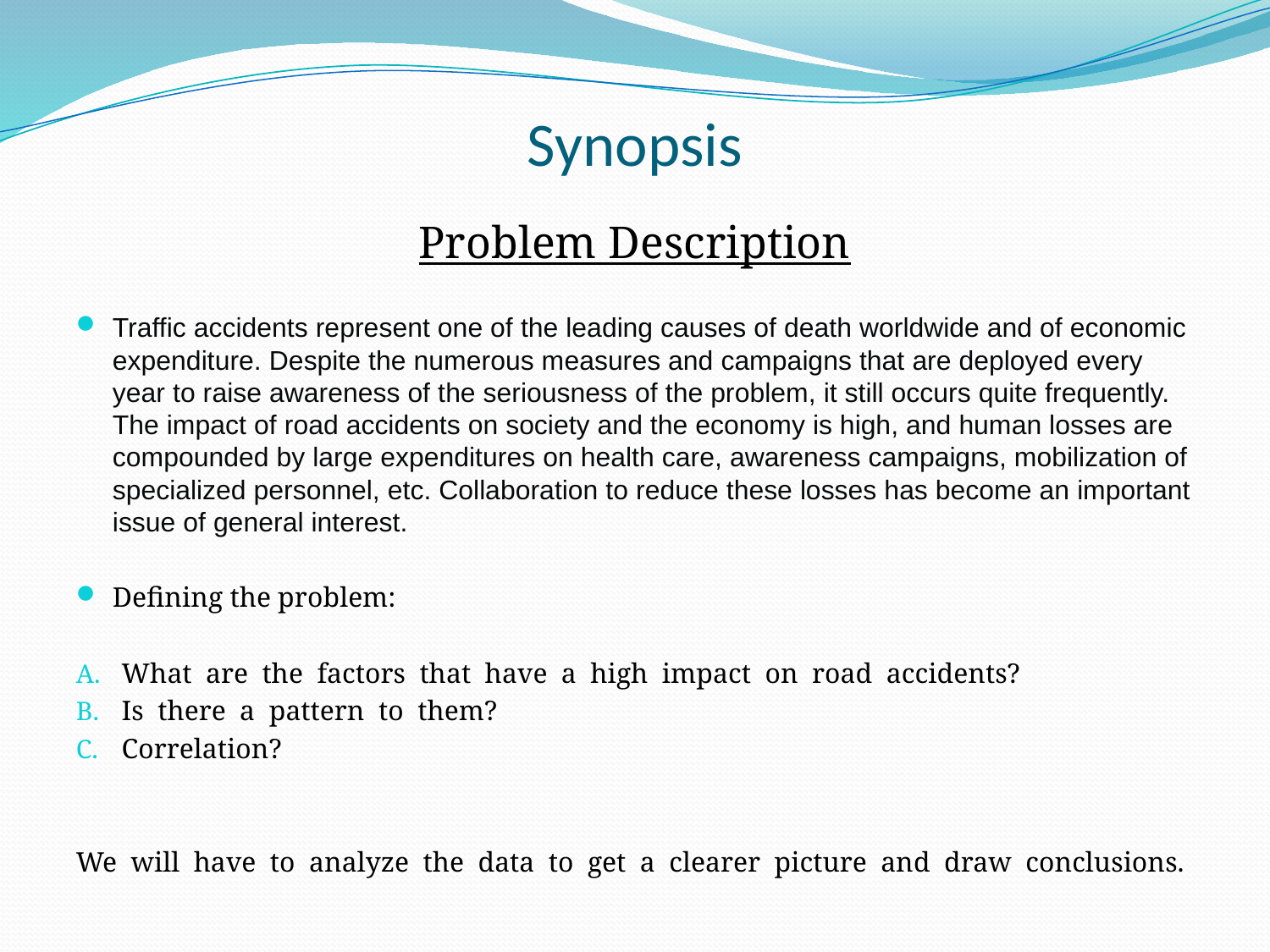

# Synopsis
Problem Description

Traffic accidents represent one of the leading causes of death worldwide and of economic expenditure. Despite the numerous measures and campaigns that are deployed every year to raise awareness of the seriousness of the problem, it still occurs quite frequently. The impact of road accidents on society and the economy is high, and human losses are compounded by large expenditures on health care, awareness campaigns, mobilization of specialized personnel, etc. Collaboration to reduce these losses has become an important issue of general interest.

Defining the problem:

What  are  the  factors  that  have  a  high  impact  on  road  accidents?
Is  there  a  pattern  to  them?
Correlation?

We  will  have  to  analyze  the  data  to  get  a  clearer  picture  and  draw  conclusions.